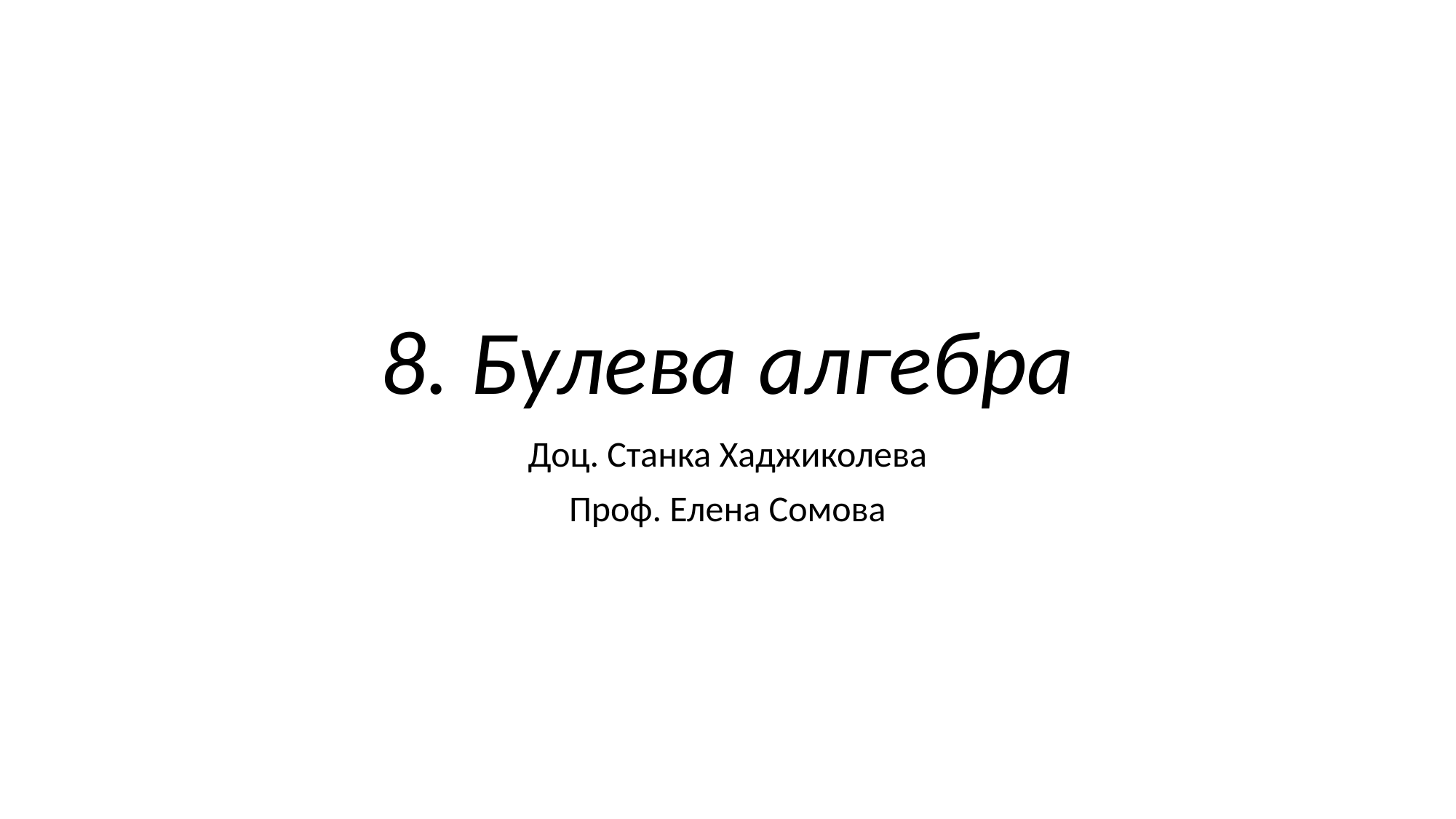

# 8. Булева алгебра
Доц. Станка Хаджиколева
Проф. Елена Сомова